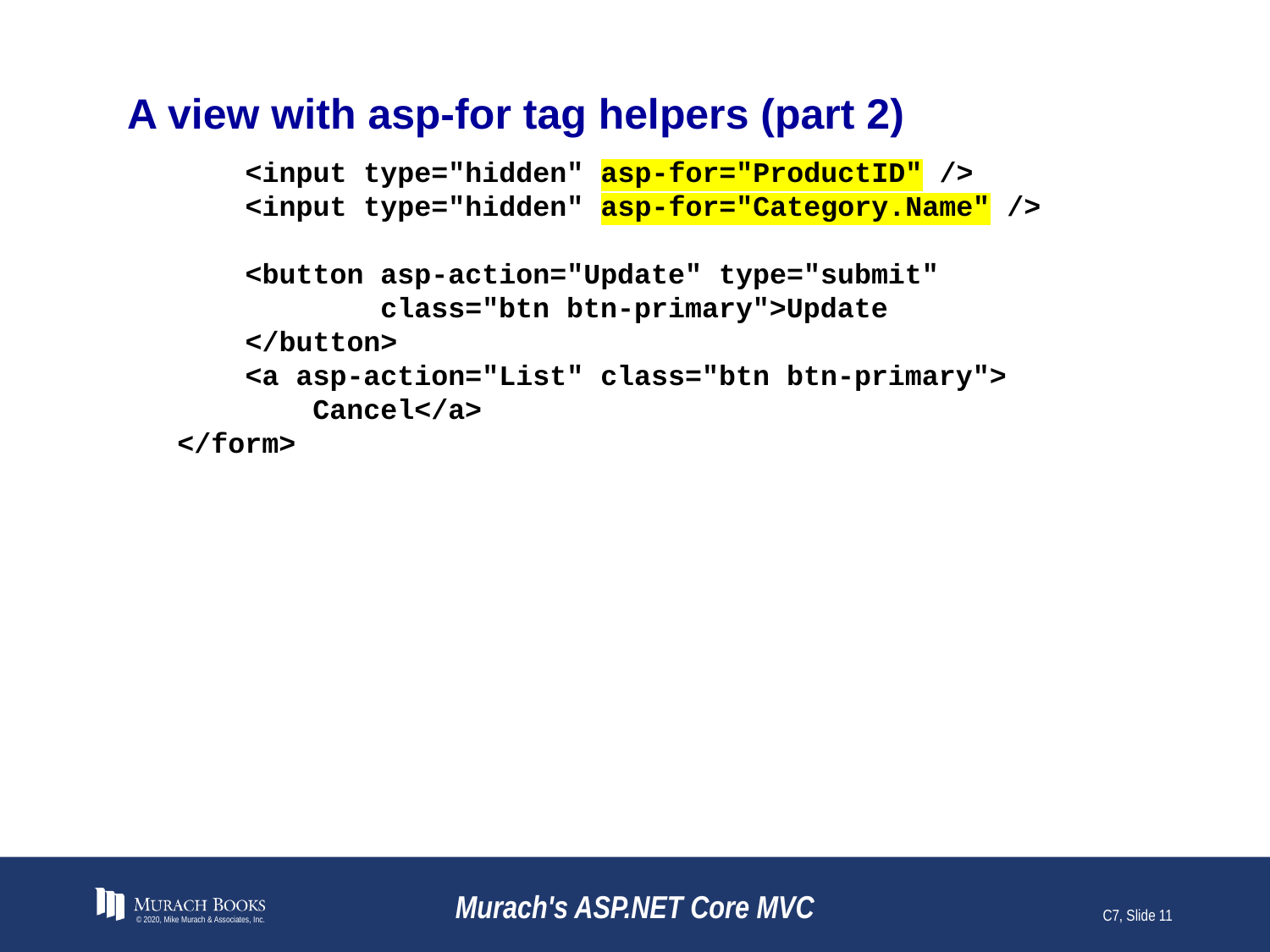

# A view with asp-for tag helpers (part 2)
    <input type="hidden" asp-for="ProductID" />
    <input type="hidden" asp-for="Category.Name" />

    <button asp-action="Update" type="submit"
            class="btn btn-primary">Update
    </button>
    <a asp-action="List" class="btn btn-primary">
        Cancel</a>
</form>
© 2020, Mike Murach & Associates, Inc.
Murach's ASP.NET Core MVC

C7, Slide 11